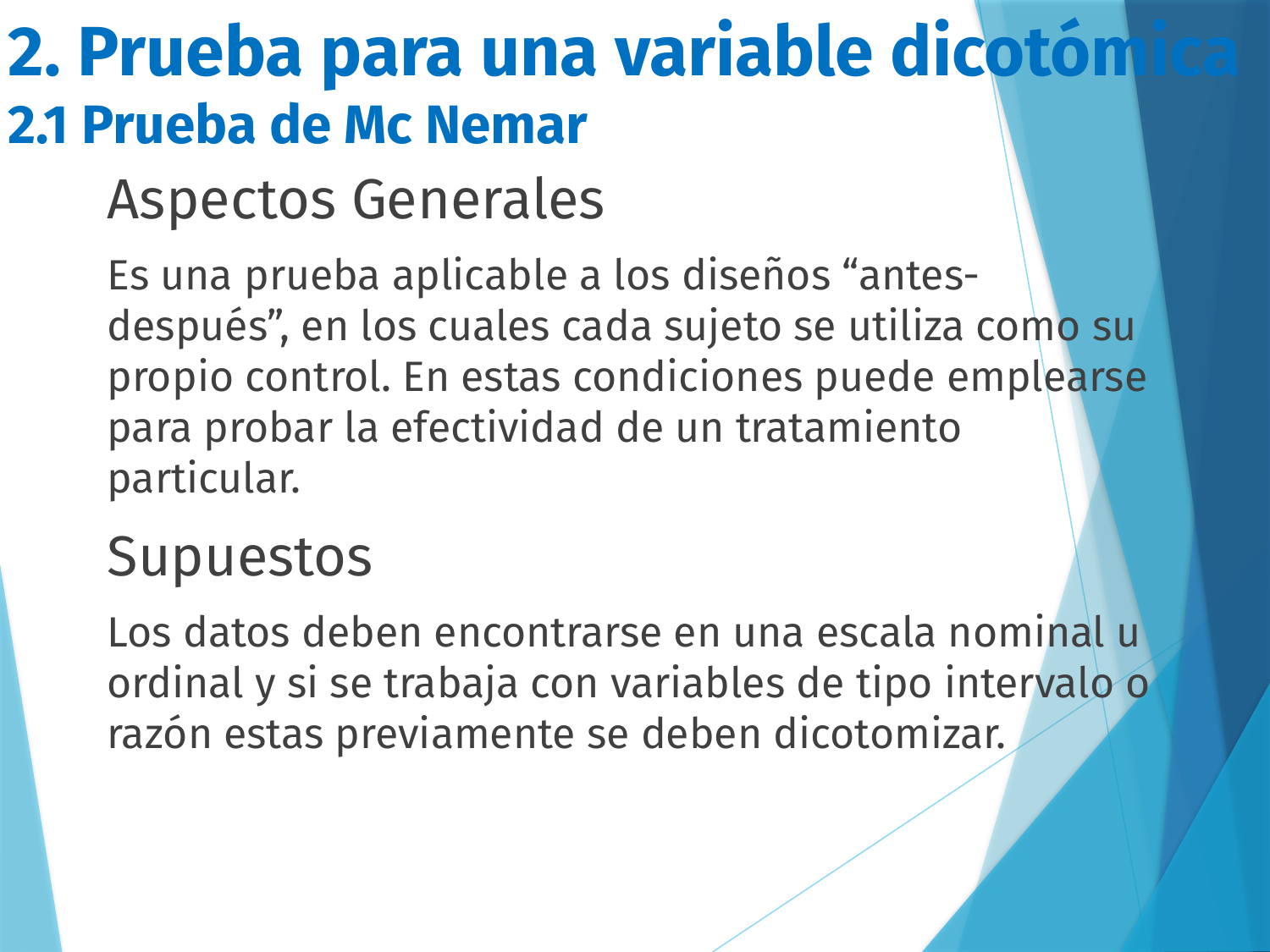

# 2. Prueba para una variable dicotómica 2.1 Prueba de Mc Nemar
Aspectos Generales
Es una prueba aplicable a los diseños “antes-después”, en los cuales cada sujeto se utiliza como su propio control. En estas condiciones puede emplearse para probar la efectividad de un tratamiento particular.
Supuestos
Los datos deben encontrarse en una escala nominal u ordinal y si se trabaja con variables de tipo intervalo o razón estas previamente se deben dicotomizar.